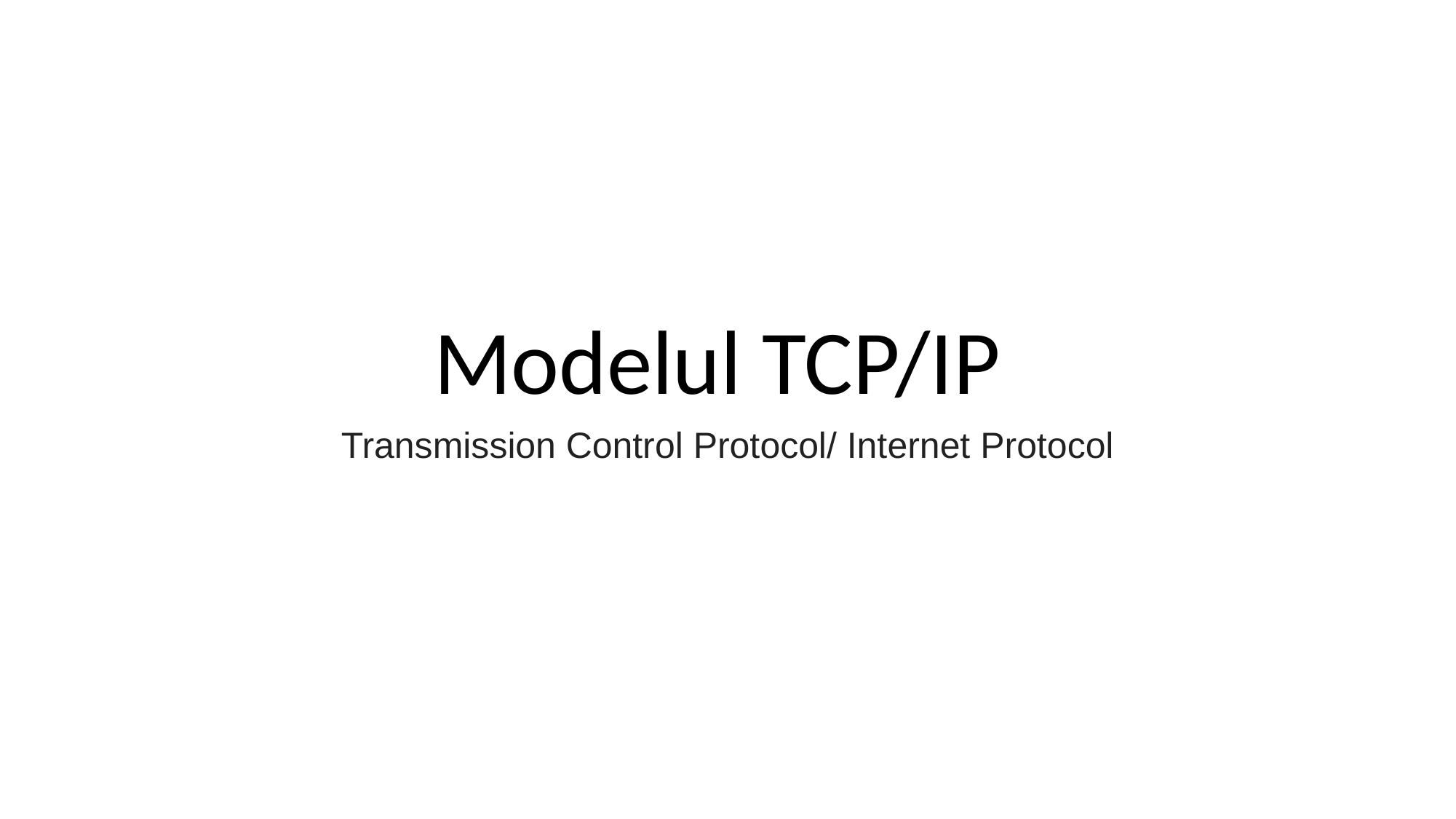

# Modelul TCP/IP
Transmission Control Protocol/ Internet Protocol